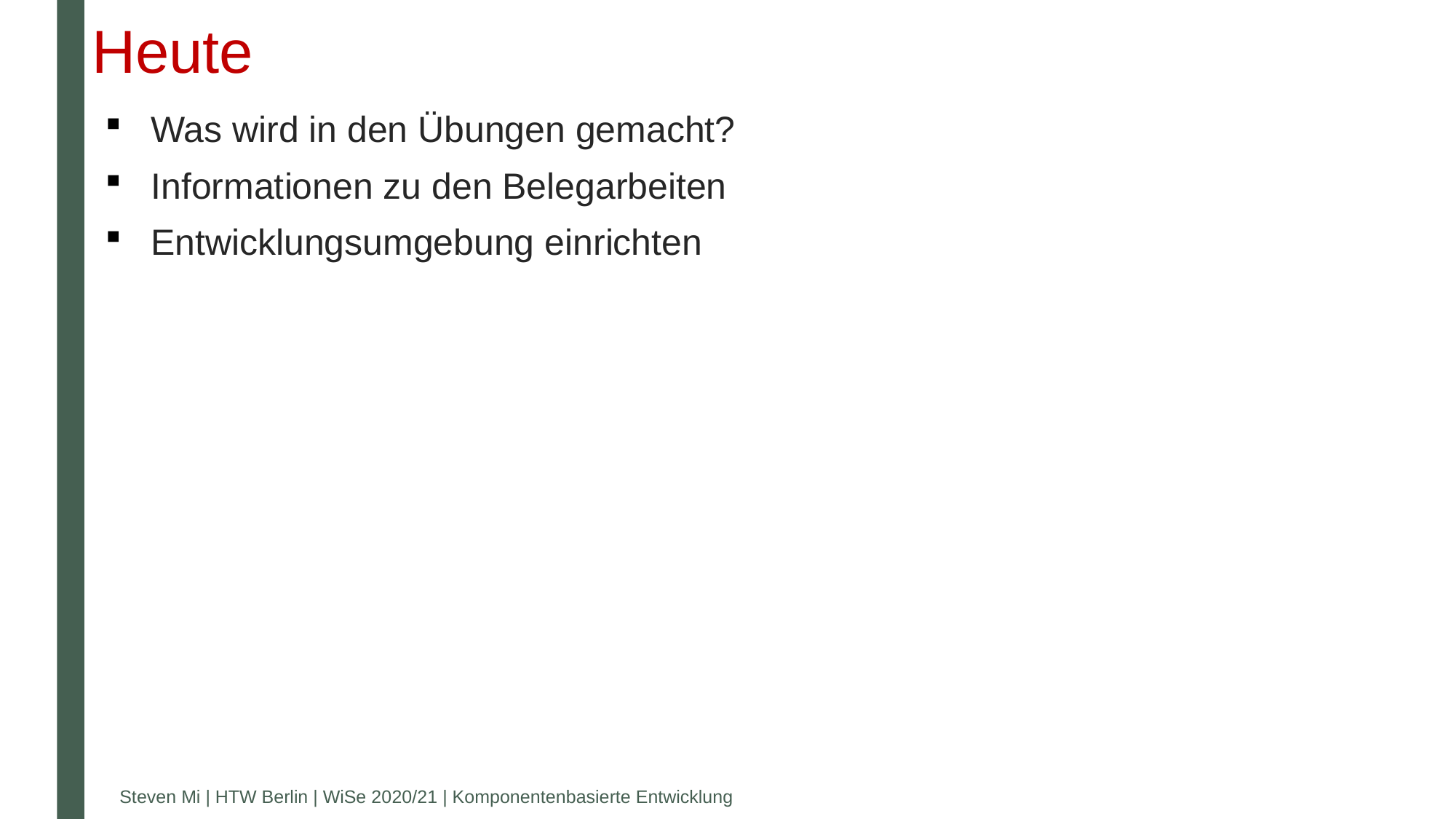

# Heute
Was wird in den Übungen gemacht?
Informationen zu den Belegarbeiten
Entwicklungsumgebung einrichten
Steven Mi | HTW Berlin | WiSe 2020/21 | Komponentenbasierte Entwicklung